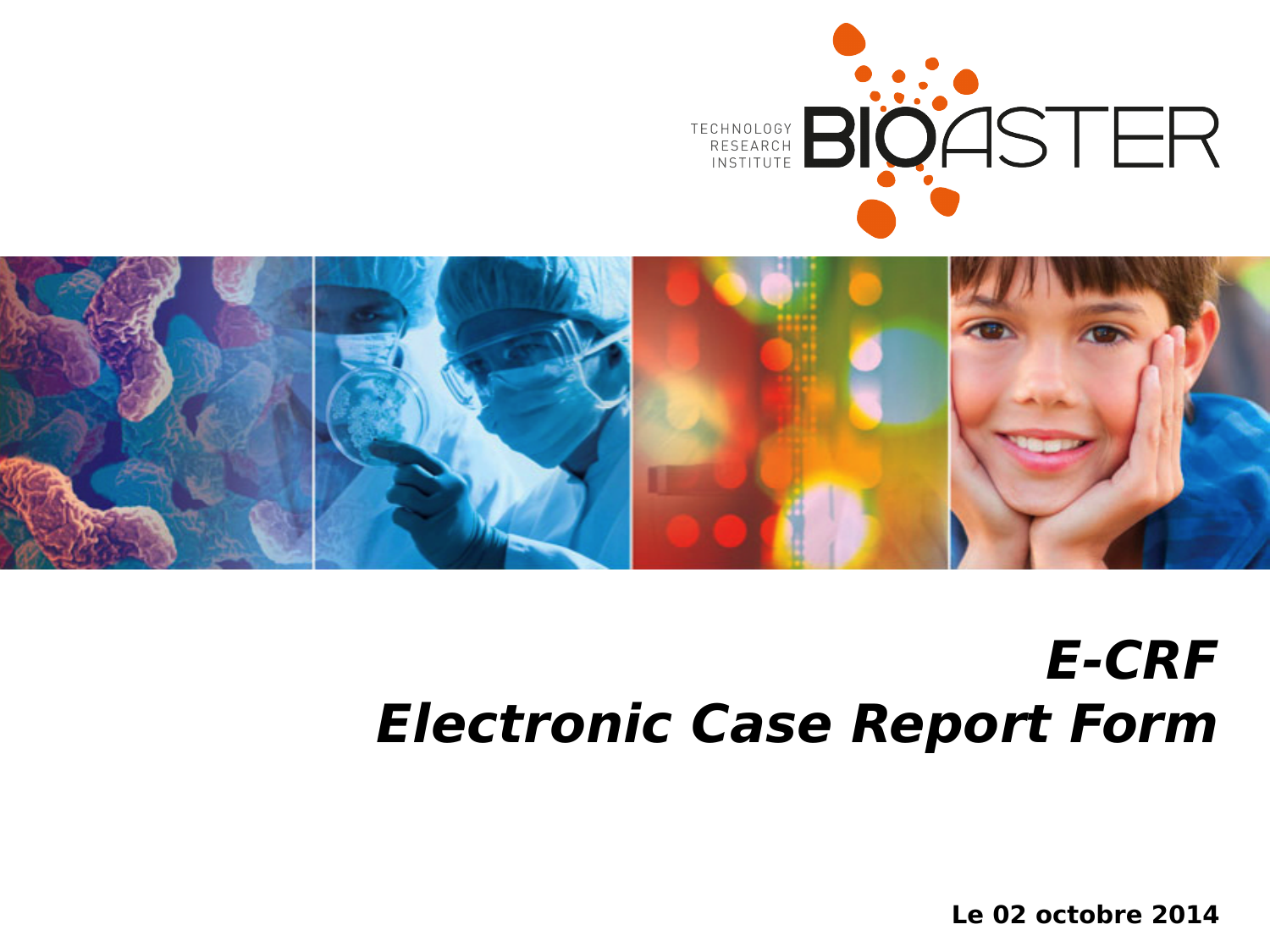

# E-CRF Electronic Case Report Form
Le 02 octobre 2014